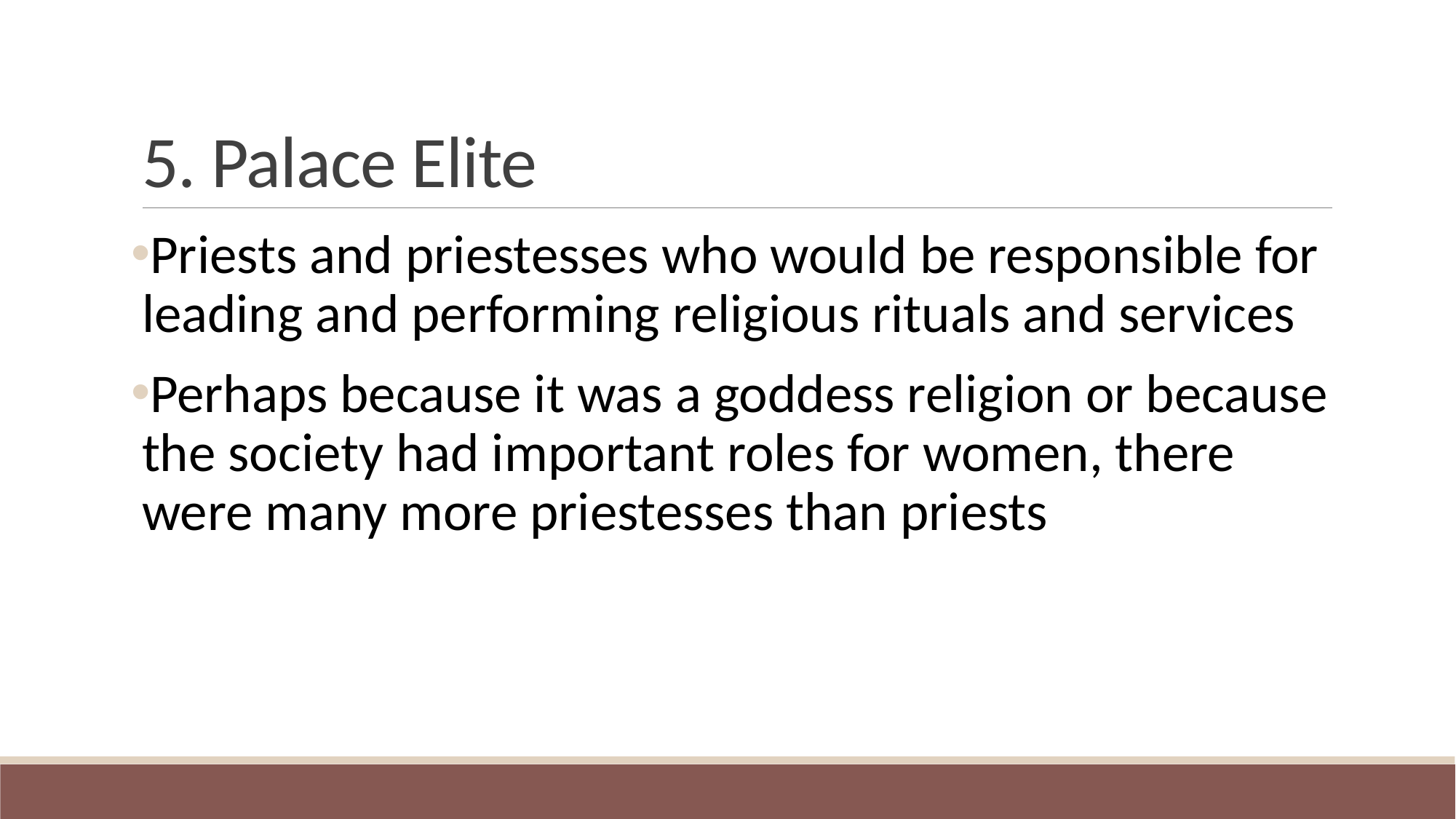

# 5. Palace Elite
Priests and priestesses who would be responsible for leading and performing religious rituals and services
Perhaps because it was a goddess religion or because the society had important roles for women, there were many more priestesses than priests